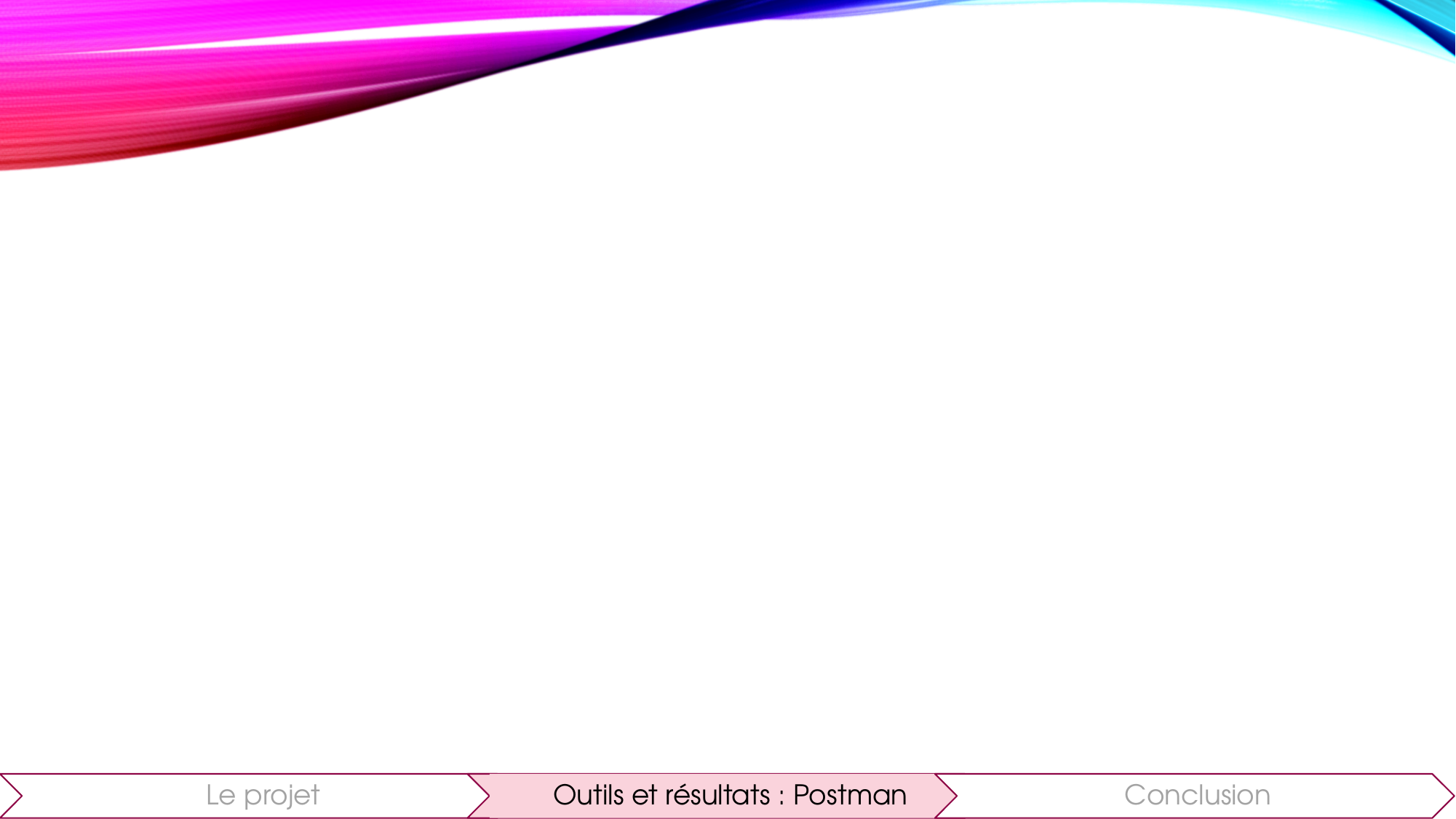

Le projet

Outils et résultats : Postman

Conclusion